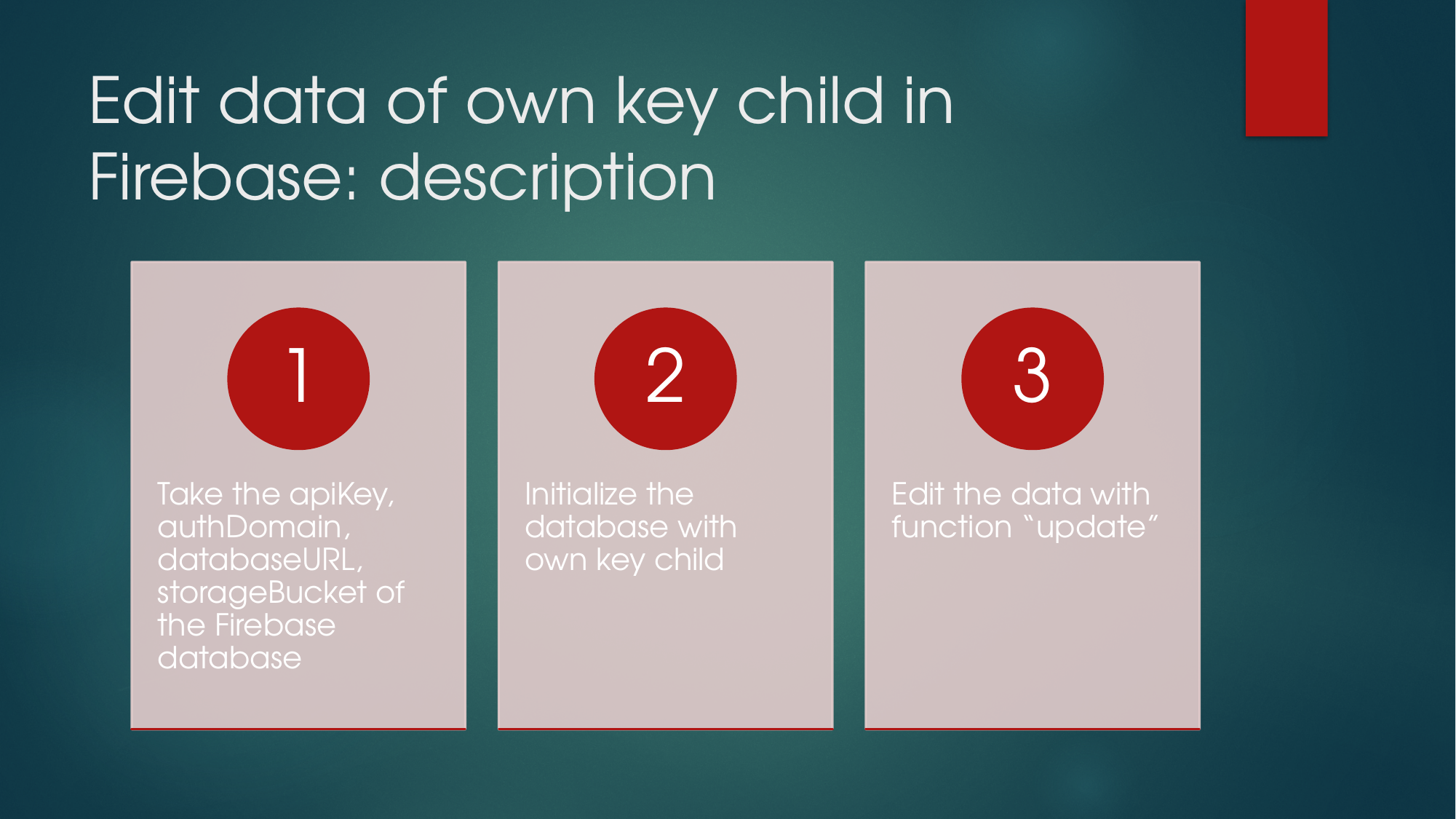

# Edit data of own key child in Firebase: description
Take the apiKey, authDomain, databaseURL, storageBucket of the Firebase database
1
Initialize the database with own key child
2
Edit the data with function “update”
3